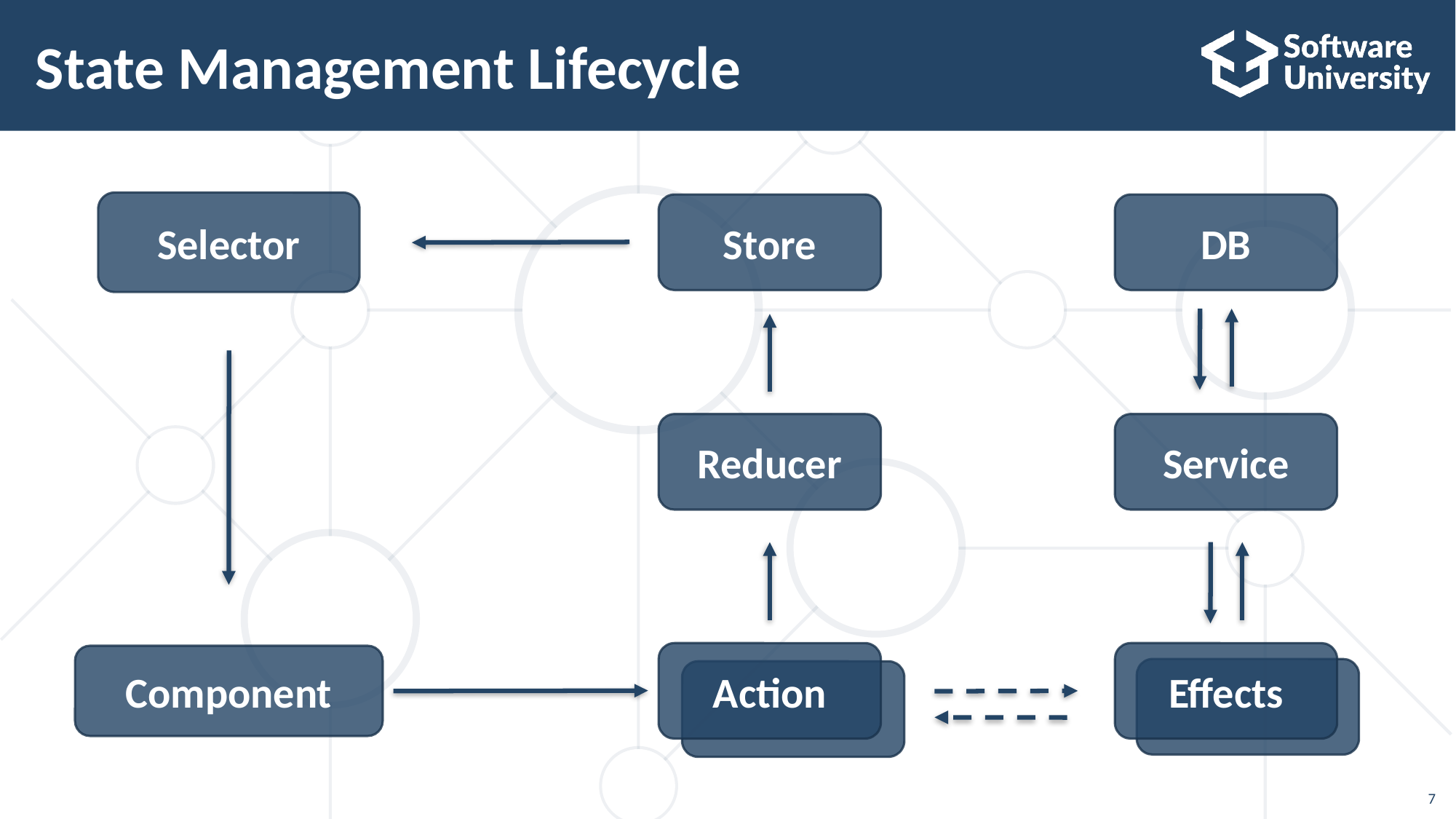

# State Management Lifecycle
Selector
Store
DB
Reducer
Service
Action
Effects
Component

7